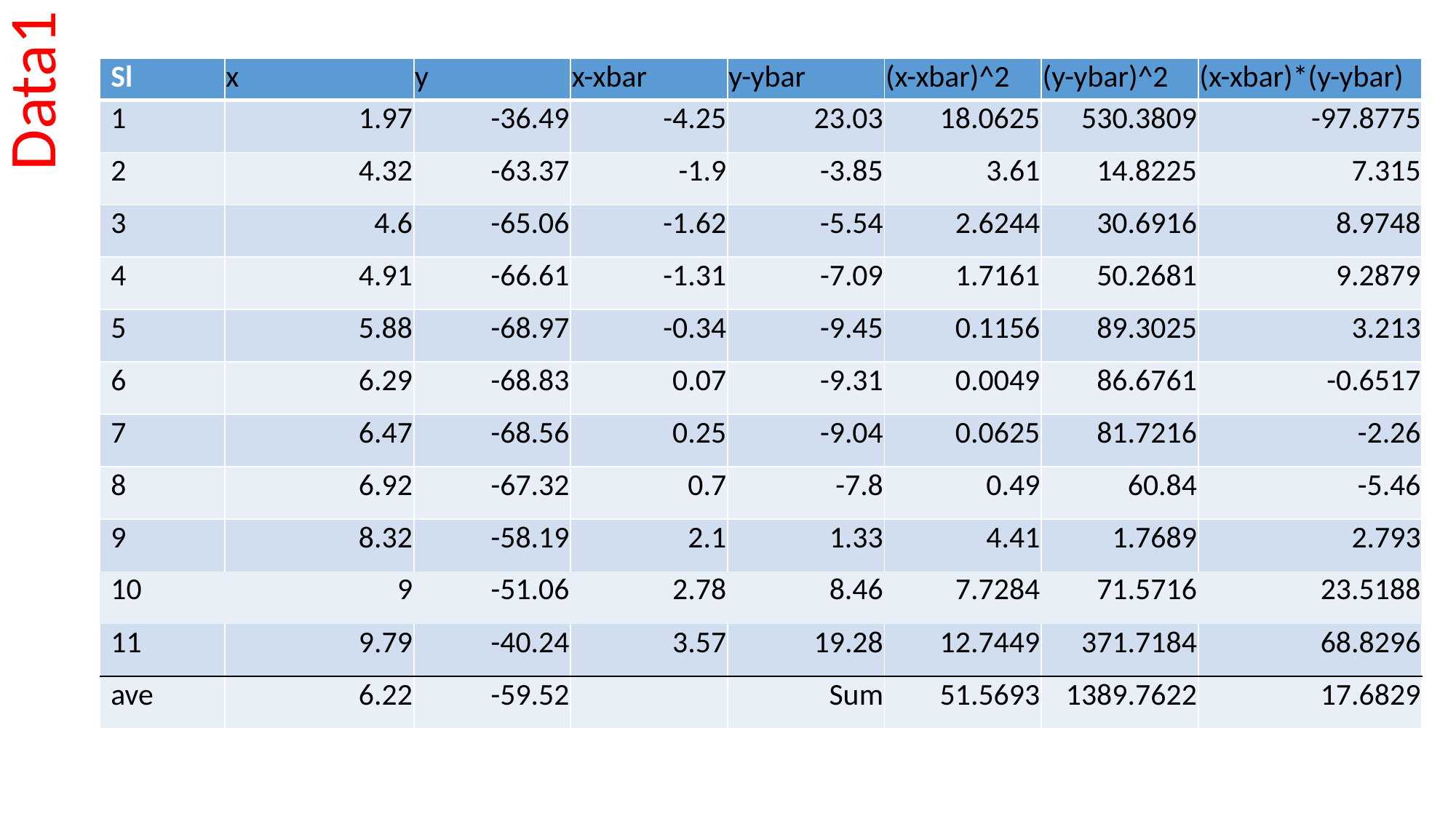

| Sl | x | y | x-xbar | y-ybar | (x-xbar)^2 | (y-ybar)^2 | (x-xbar)\*(y-ybar) |
| --- | --- | --- | --- | --- | --- | --- | --- |
| 1 | 1.97 | -36.49 | -4.25 | 23.03 | 18.0625 | 530.3809 | -97.8775 |
| 2 | 4.32 | -63.37 | -1.9 | -3.85 | 3.61 | 14.8225 | 7.315 |
| 3 | 4.6 | -65.06 | -1.62 | -5.54 | 2.6244 | 30.6916 | 8.9748 |
| 4 | 4.91 | -66.61 | -1.31 | -7.09 | 1.7161 | 50.2681 | 9.2879 |
| 5 | 5.88 | -68.97 | -0.34 | -9.45 | 0.1156 | 89.3025 | 3.213 |
| 6 | 6.29 | -68.83 | 0.07 | -9.31 | 0.0049 | 86.6761 | -0.6517 |
| 7 | 6.47 | -68.56 | 0.25 | -9.04 | 0.0625 | 81.7216 | -2.26 |
| 8 | 6.92 | -67.32 | 0.7 | -7.8 | 0.49 | 60.84 | -5.46 |
| 9 | 8.32 | -58.19 | 2.1 | 1.33 | 4.41 | 1.7689 | 2.793 |
| 10 | 9 | -51.06 | 2.78 | 8.46 | 7.7284 | 71.5716 | 23.5188 |
| 11 | 9.79 | -40.24 | 3.57 | 19.28 | 12.7449 | 371.7184 | 68.8296 |
| ave | 6.22 | -59.52 |  | Sum | 51.5693 | 1389.7622 | 17.6829 |
Data1